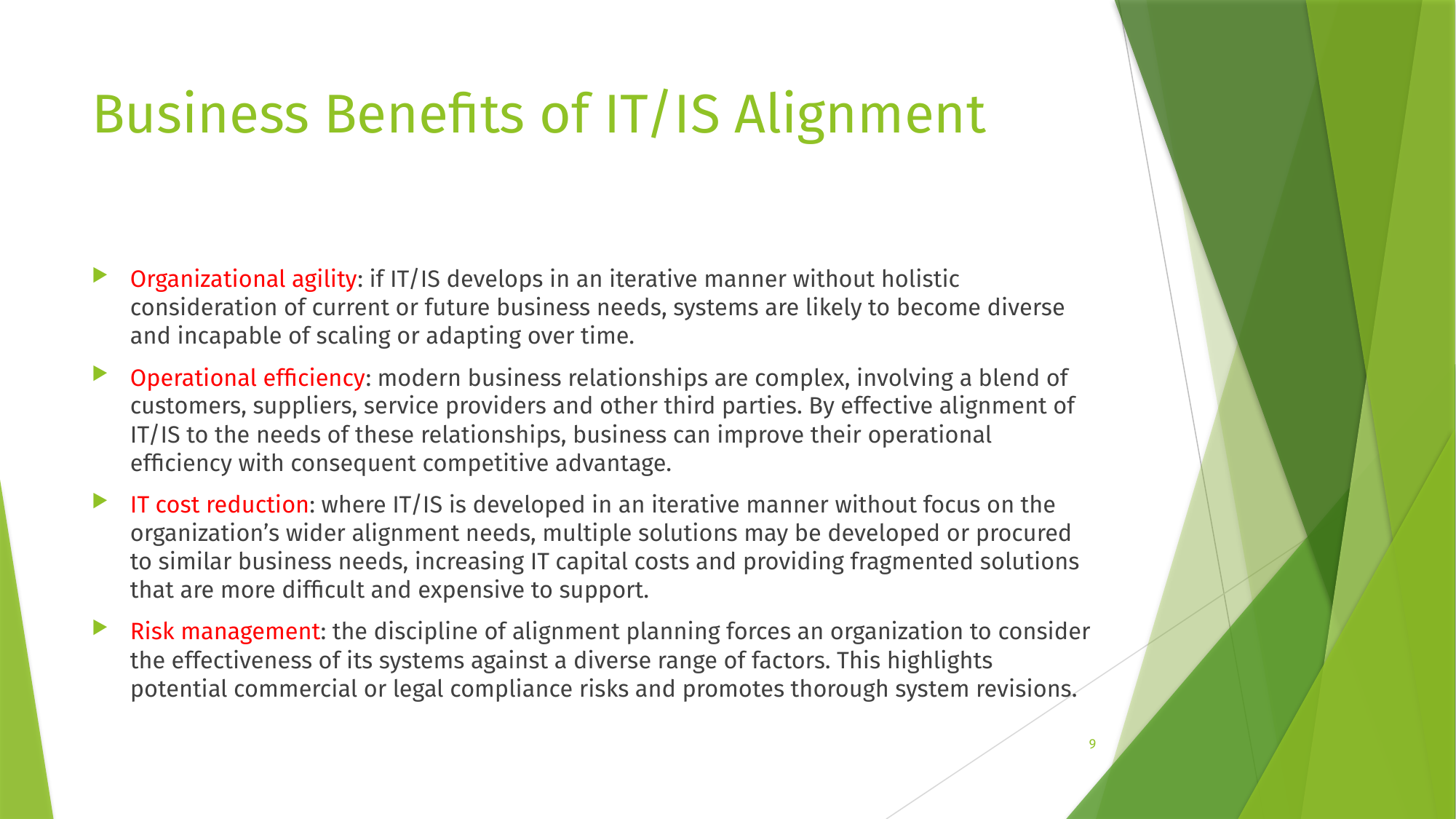

# Business Benefits of IT/IS Alignment
Organizational agility: if IT/IS develops in an iterative manner without holistic consideration of current or future business needs, systems are likely to become diverse and incapable of scaling or adapting over time.
Operational efficiency: modern business relationships are complex, involving a blend of customers, suppliers, service providers and other third parties. By effective alignment of IT/IS to the needs of these relationships, business can improve their operational efficiency with consequent competitive advantage.
IT cost reduction: where IT/IS is developed in an iterative manner without focus on the organization’s wider alignment needs, multiple solutions may be developed or procured to similar business needs, increasing IT capital costs and providing fragmented solutions that are more difficult and expensive to support.
Risk management: the discipline of alignment planning forces an organization to consider the effectiveness of its systems against a diverse range of factors. This highlights potential commercial or legal compliance risks and promotes thorough system revisions.
9